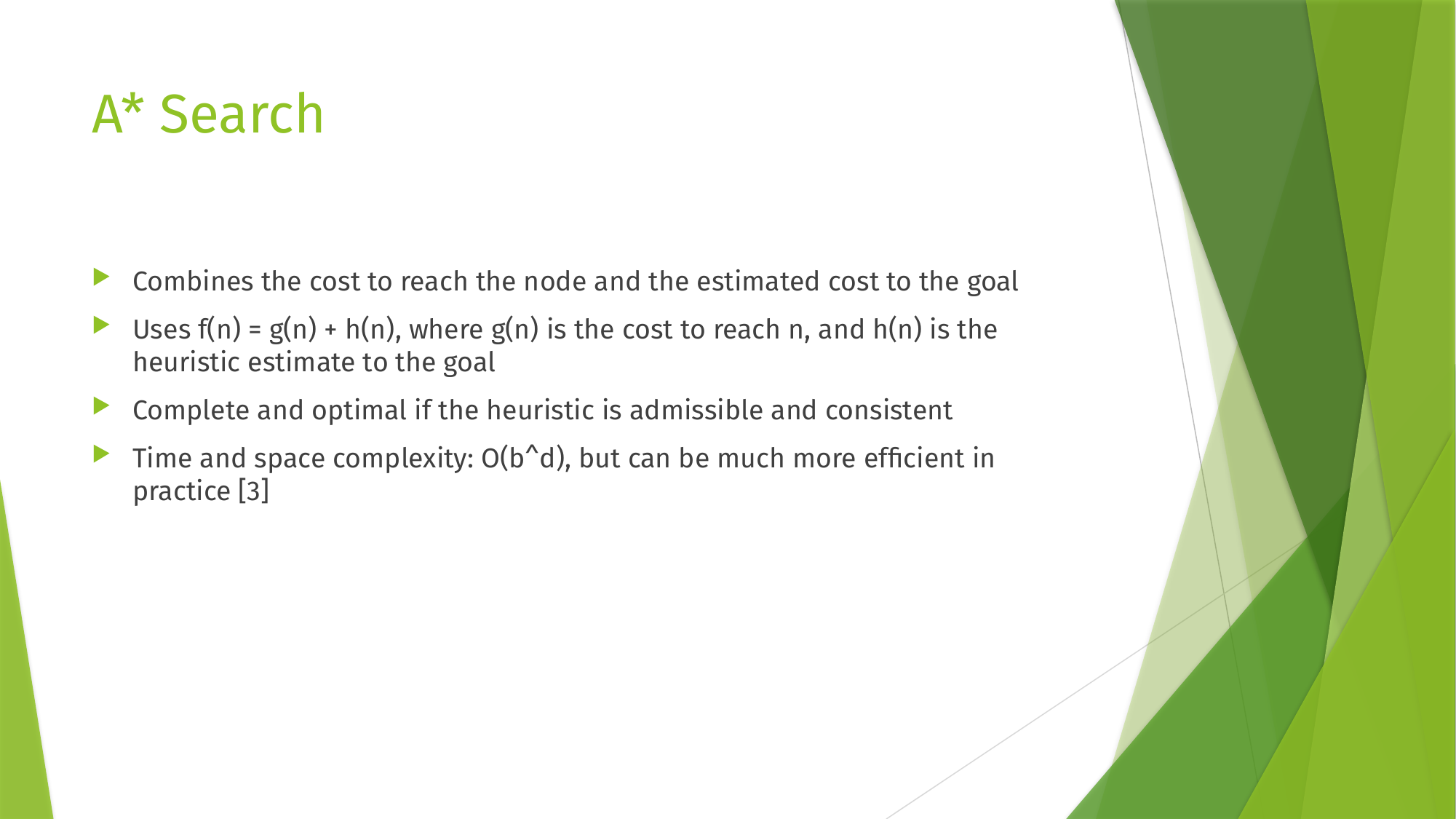

# A* Search
Combines the cost to reach the node and the estimated cost to the goal
Uses f(n) = g(n) + h(n), where g(n) is the cost to reach n, and h(n) is the heuristic estimate to the goal
Complete and optimal if the heuristic is admissible and consistent
Time and space complexity: O(b^d), but can be much more efficient in practice [3]